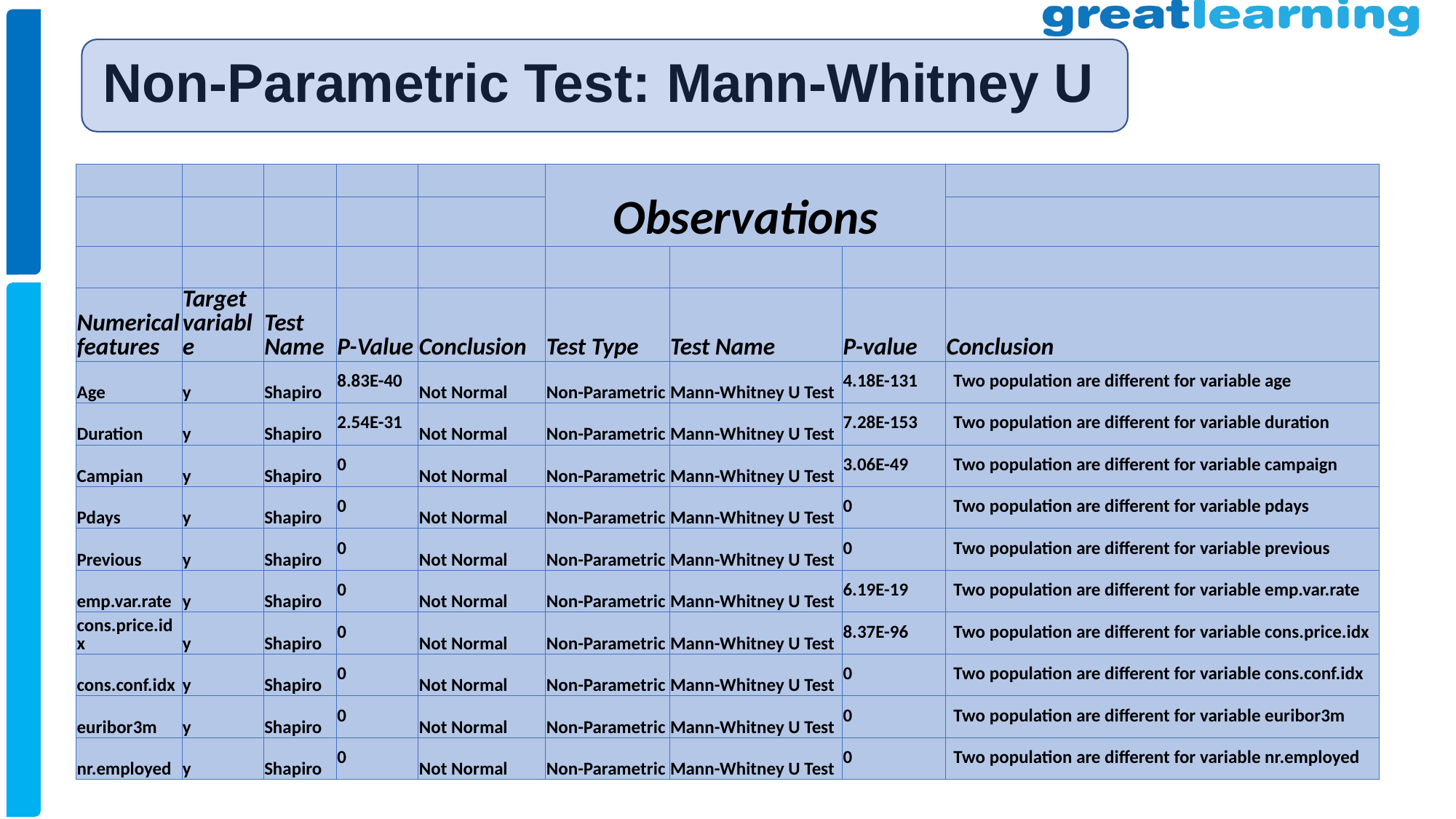

# Non-Parametric Test: Mann-Whitney U

|  |  |  |  |  | Observations |  |  |  |
| --- | --- | --- | --- | --- | --- | --- | --- | --- |
|  |  |  |  |  |  |  |  |  |
|  |  |  |  |  |  |  |  |  |
| Numerical features | Target variable | Test Name | P-Value | Conclusion | Test Type | Test Name | P-value | Conclusion |
| Age | y | Shapiro | 8.83E-40 | Not Normal | Non-Parametric | Mann-Whitney U Test | 4.18E-131 | Two population are different for variable age |
| Duration | y | Shapiro | 2.54E-31 | Not Normal | Non-Parametric | Mann-Whitney U Test | 7.28E-153 | Two population are different for variable duration |
| Campian | y | Shapiro | 0 | Not Normal | Non-Parametric | Mann-Whitney U Test | 3.06E-49 | Two population are different for variable campaign |
| Pdays | y | Shapiro | 0 | Not Normal | Non-Parametric | Mann-Whitney U Test | 0 | Two population are different for variable pdays |
| Previous | y | Shapiro | 0 | Not Normal | Non-Parametric | Mann-Whitney U Test | 0 | Two population are different for variable previous |
| emp.var.rate | y | Shapiro | 0 | Not Normal | Non-Parametric | Mann-Whitney U Test | 6.19E-19 | Two population are different for variable emp.var.rate |
| cons.price.idx | y | Shapiro | 0 | Not Normal | Non-Parametric | Mann-Whitney U Test | 8.37E-96 | Two population are different for variable cons.price.idx |
| cons.conf.idx | y | Shapiro | 0 | Not Normal | Non-Parametric | Mann-Whitney U Test | 0 | Two population are different for variable cons.conf.idx |
| euribor3m | y | Shapiro | 0 | Not Normal | Non-Parametric | Mann-Whitney U Test | 0 | Two population are different for variable euribor3m |
| nr.employed | y | Shapiro | 0 | Not Normal | Non-Parametric | Mann-Whitney U Test | 0 | Two population are different for variable nr.employed |